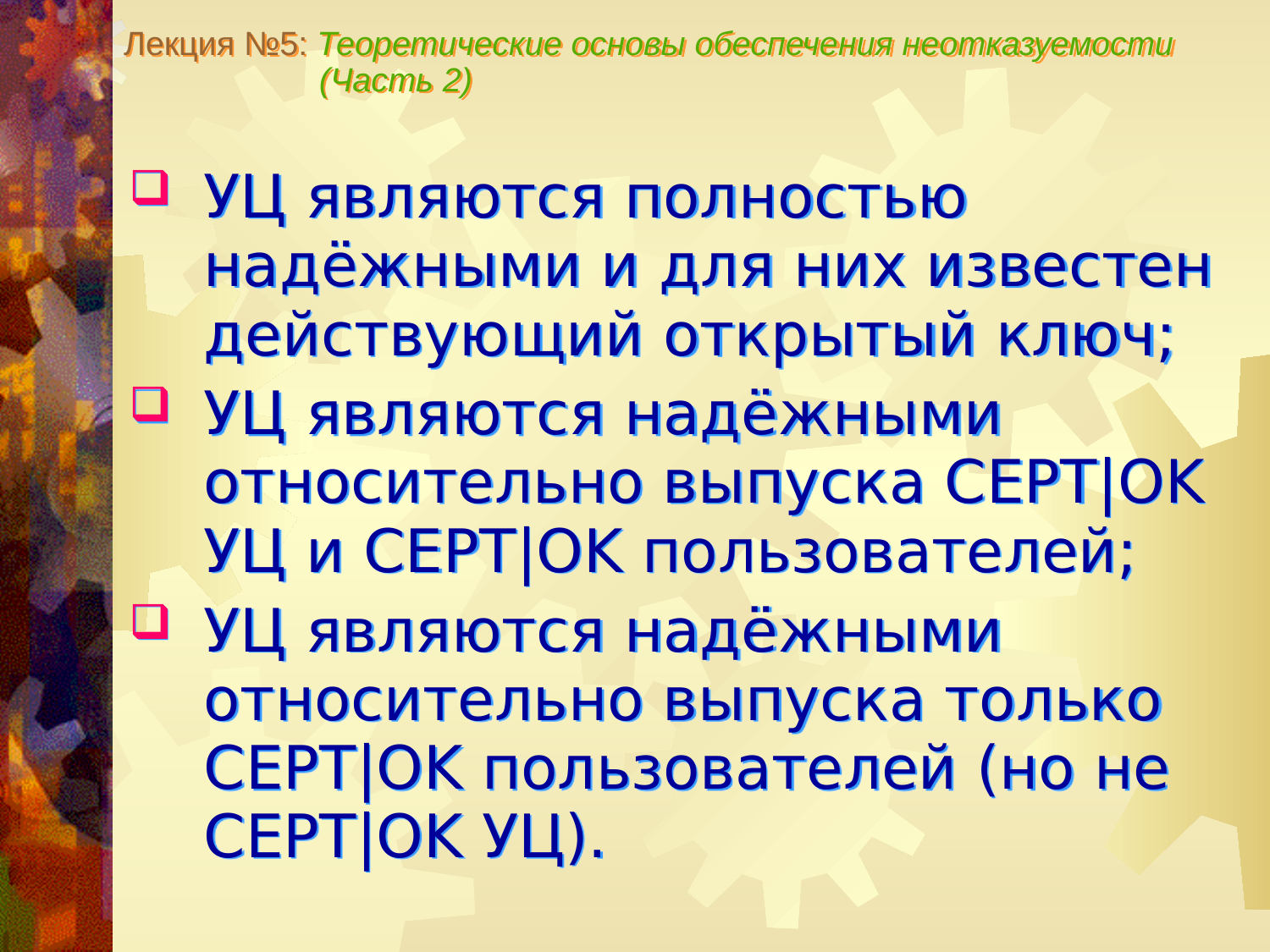

Лекция №5: Теоретические основы обеспечения неотказуемости
                       (Часть 2)
УЦ являются полностью надёжными и для них известен действующий открытый ключ;
УЦ являются надёжными относительно выпуска СЕРТ|OK УЦ и СЕРТ|OK пользователей;
УЦ являются надёжными относительно выпуска только СЕРТ|OK пользователей (но не СЕРТ|OK УЦ).